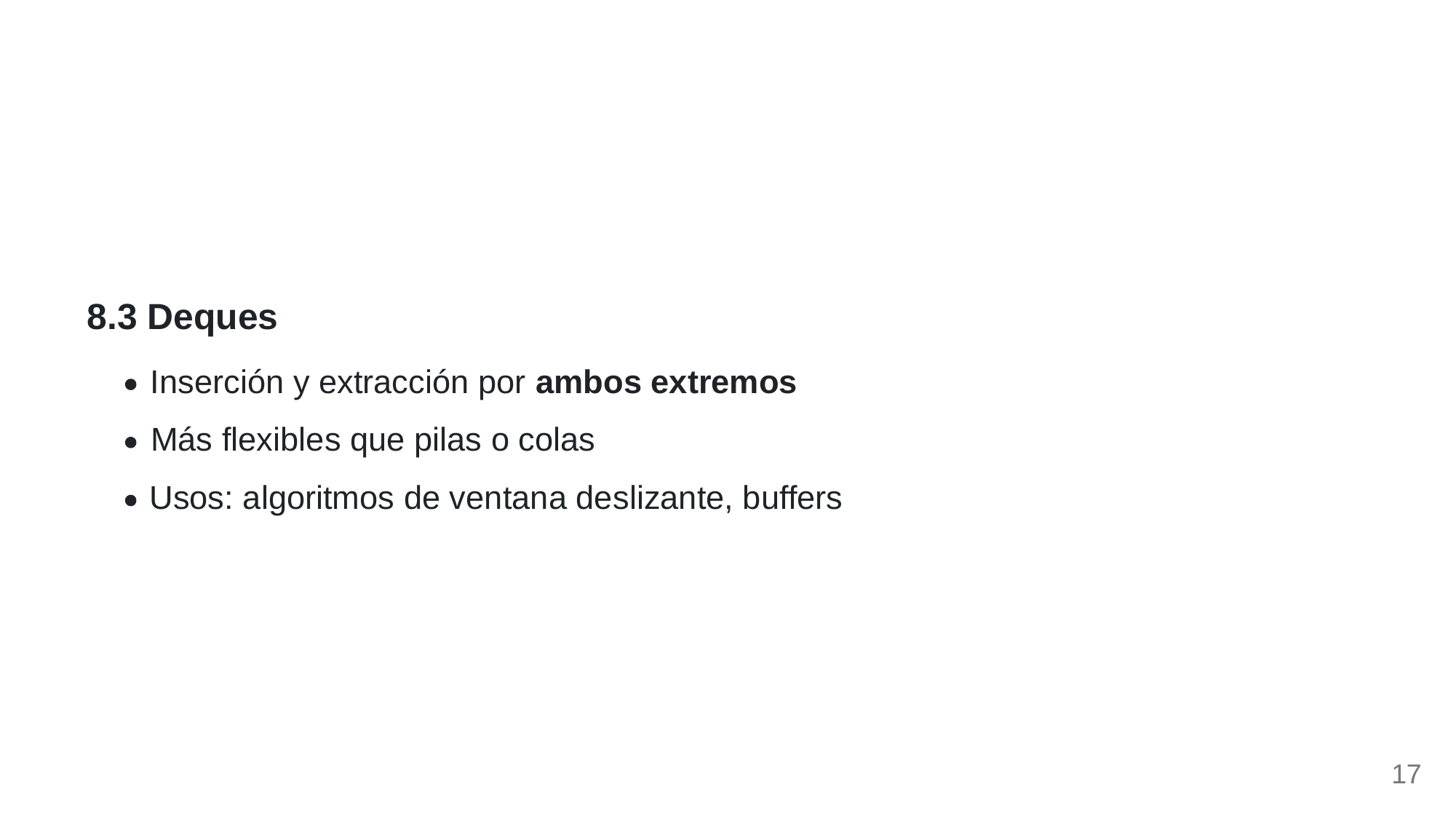

8.3 Deques
Inserción y extracción por ambos extremos

Más flexibles que pilas o colas

Usos: algoritmos de ventana deslizante, buffers

17